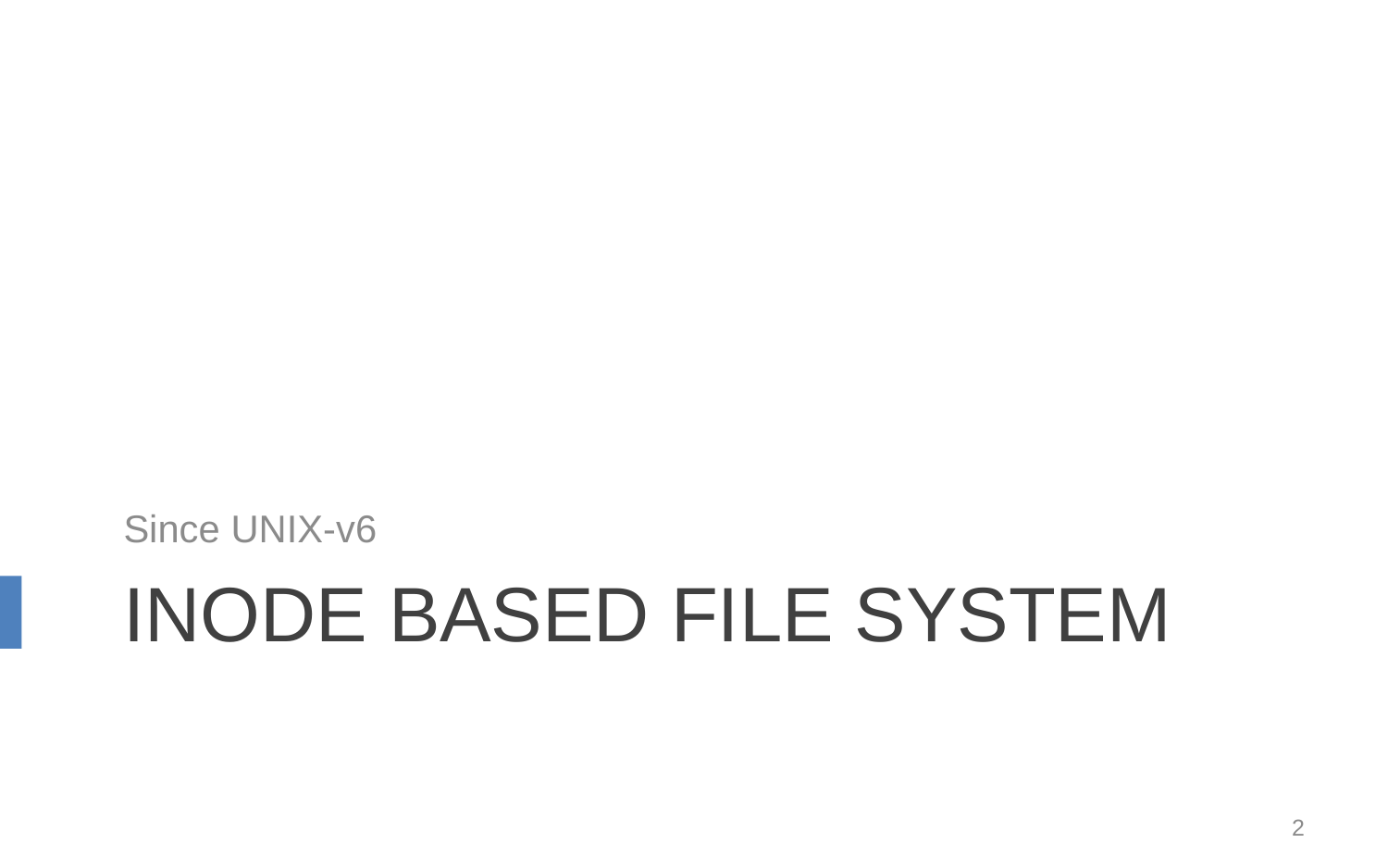

Since UNIX-v6
# iNode based File System
2